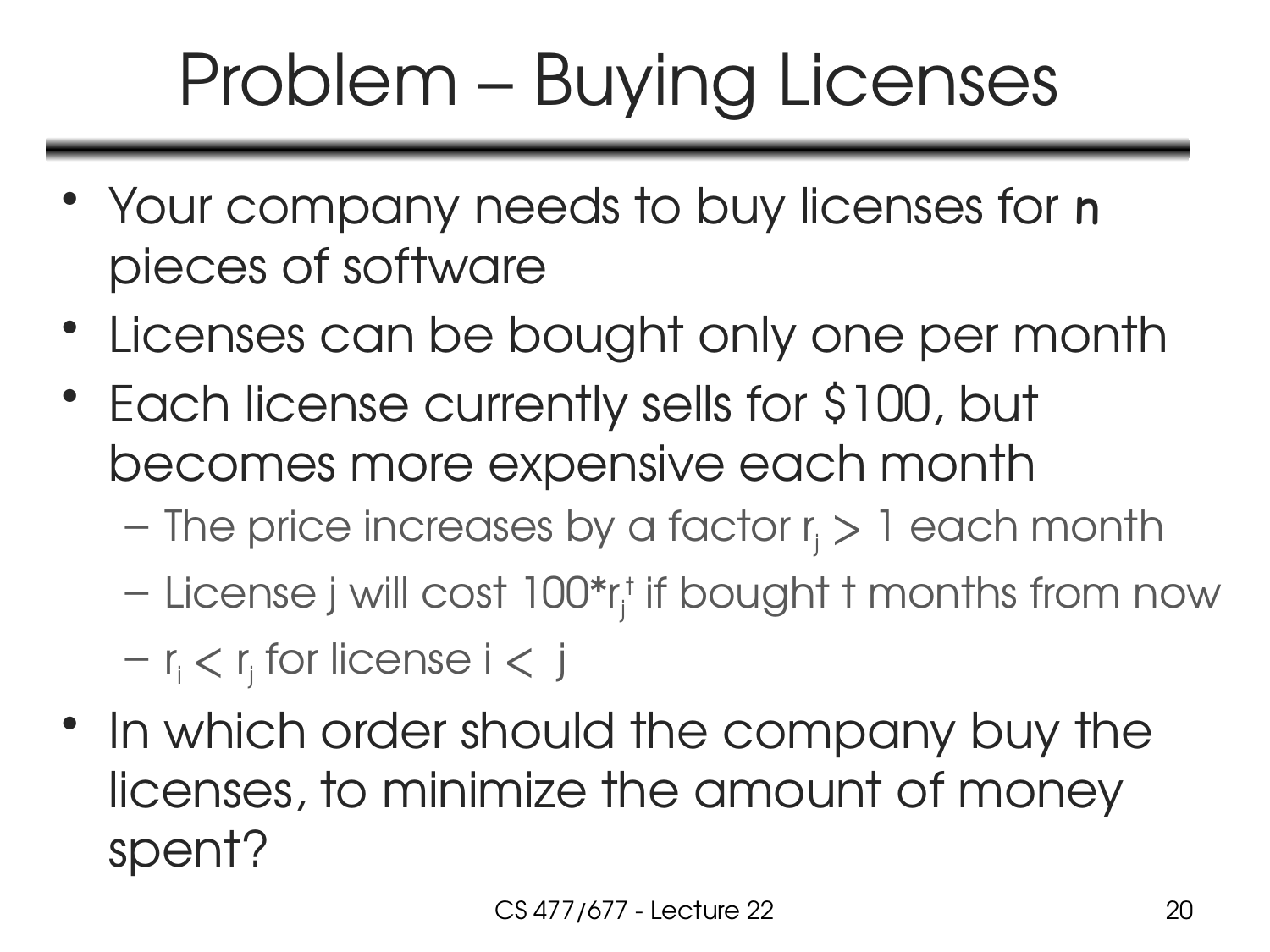

# Problem – Buying Licenses
Your company needs to buy licenses for n pieces of software
Licenses can be bought only one per month
Each license currently sells for $100, but becomes more expensive each month
The price increases by a factor rj > 1 each month
License j will cost 100*rjt if bought t months from now
ri < rj for license i <  j
In which order should the company buy the licenses, to minimize the amount of money spent?
CS 477/677 - Lecture 22
20